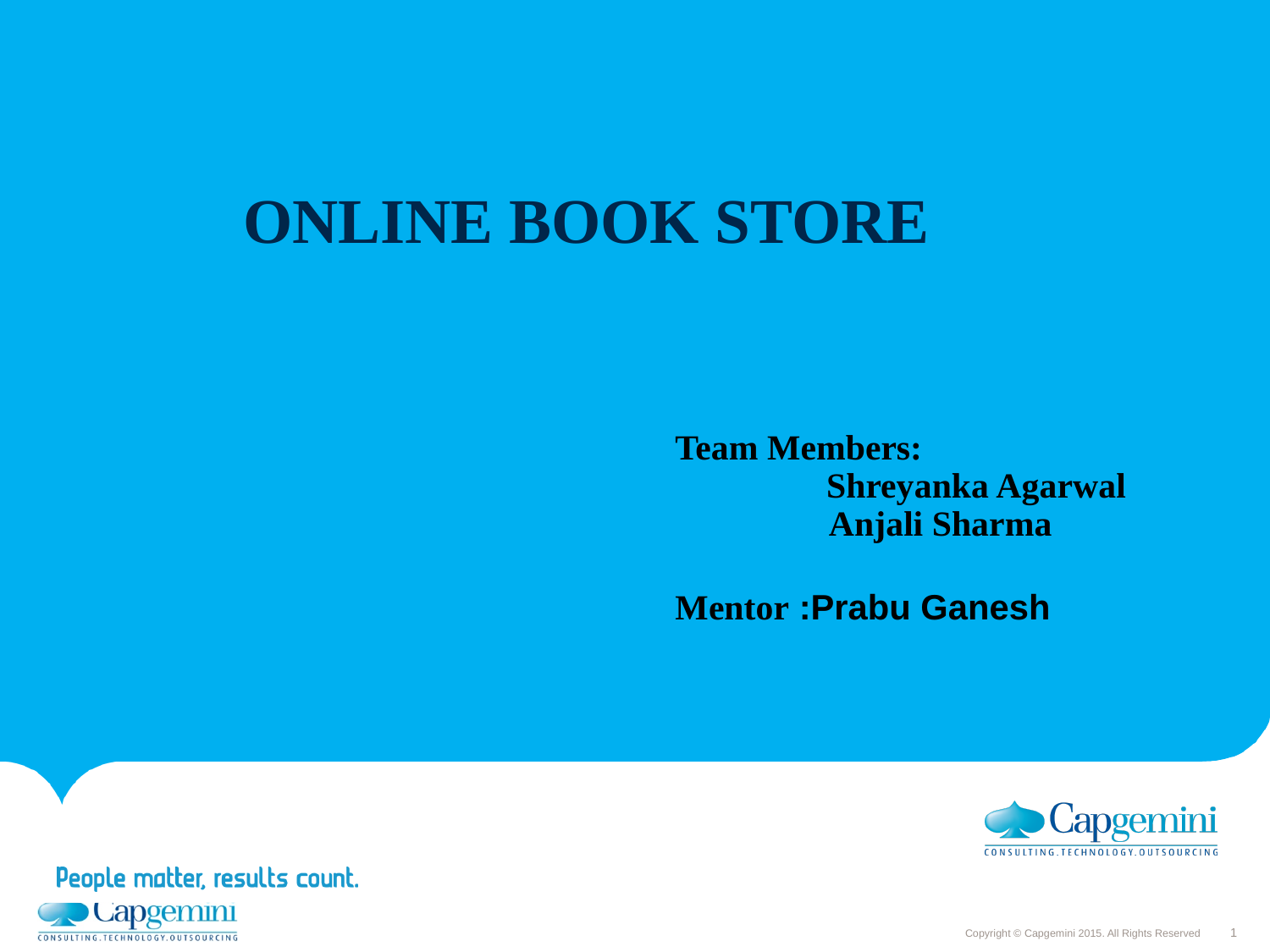

ONLINE BOOK STORE
Team Members:
                 Shreyanka Agarwal
	   Anjali Sharma

Mentor :Prabu Ganesh